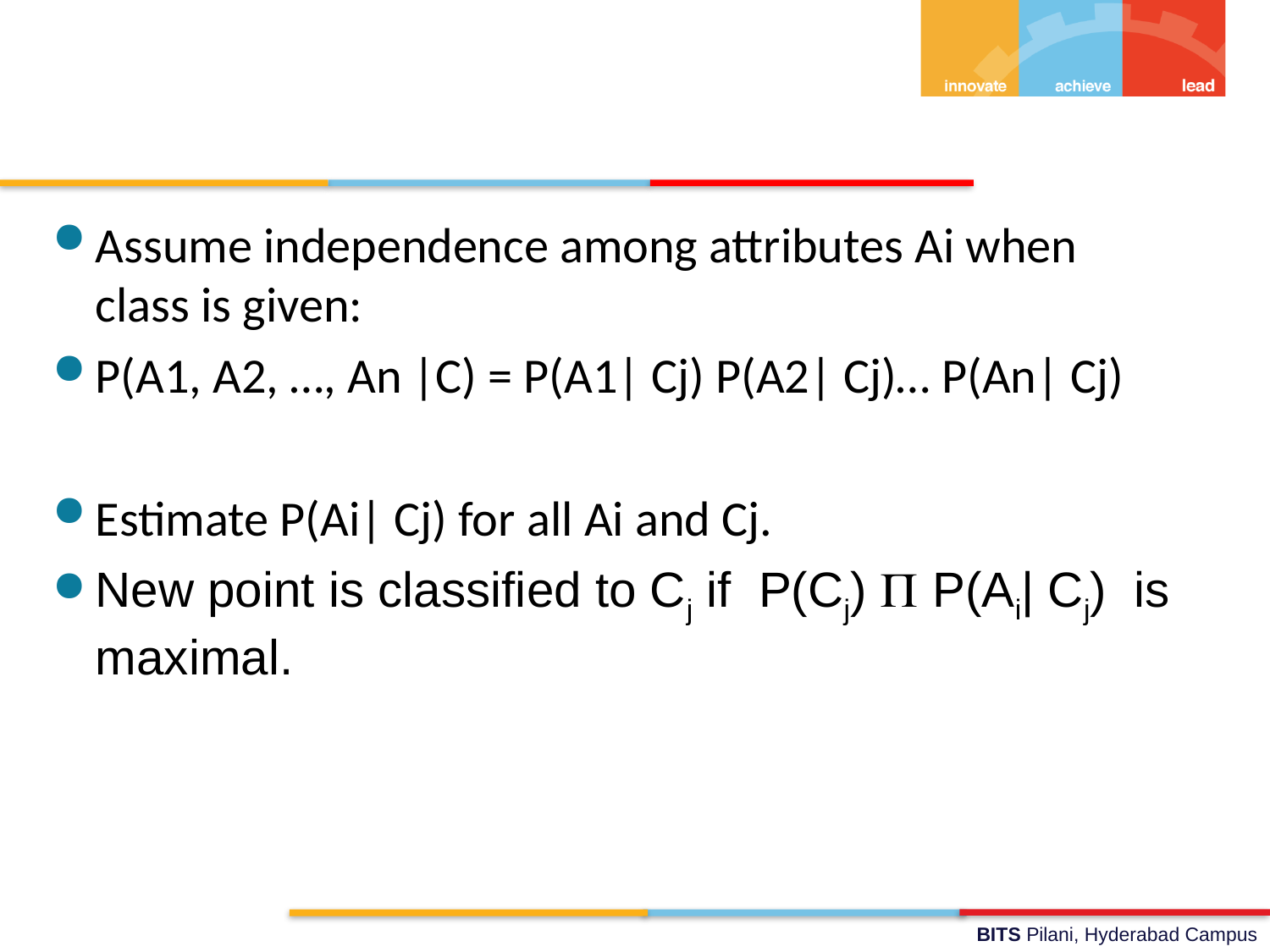

Assume independence among attributes Ai when class is given:
P(A1, A2, …, An |C) = P(A1| Cj) P(A2| Cj)… P(An| Cj)

Estimate P(Ai| Cj) for all Ai and Cj.
New point is classified to Cj if  P(Cj) Π P(Ai| Cj)  is maximal.